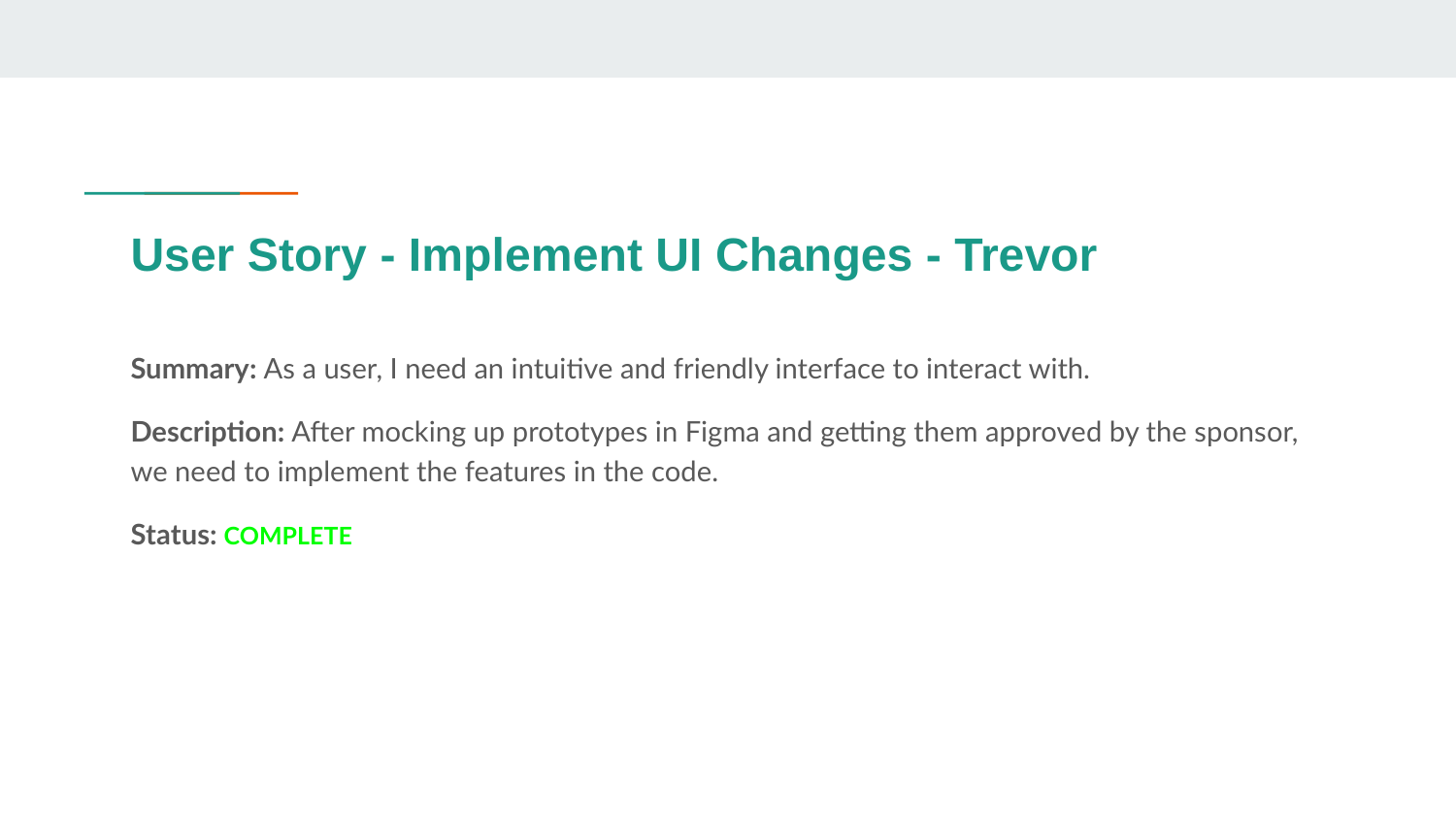

User Story - Implement UI Changes - Trevor
Summary: As a user, I need an intuitive and friendly interface to interact with.
Description: After mocking up prototypes in Figma and getting them approved by the sponsor, we need to implement the features in the code.
Status: COMPLETE